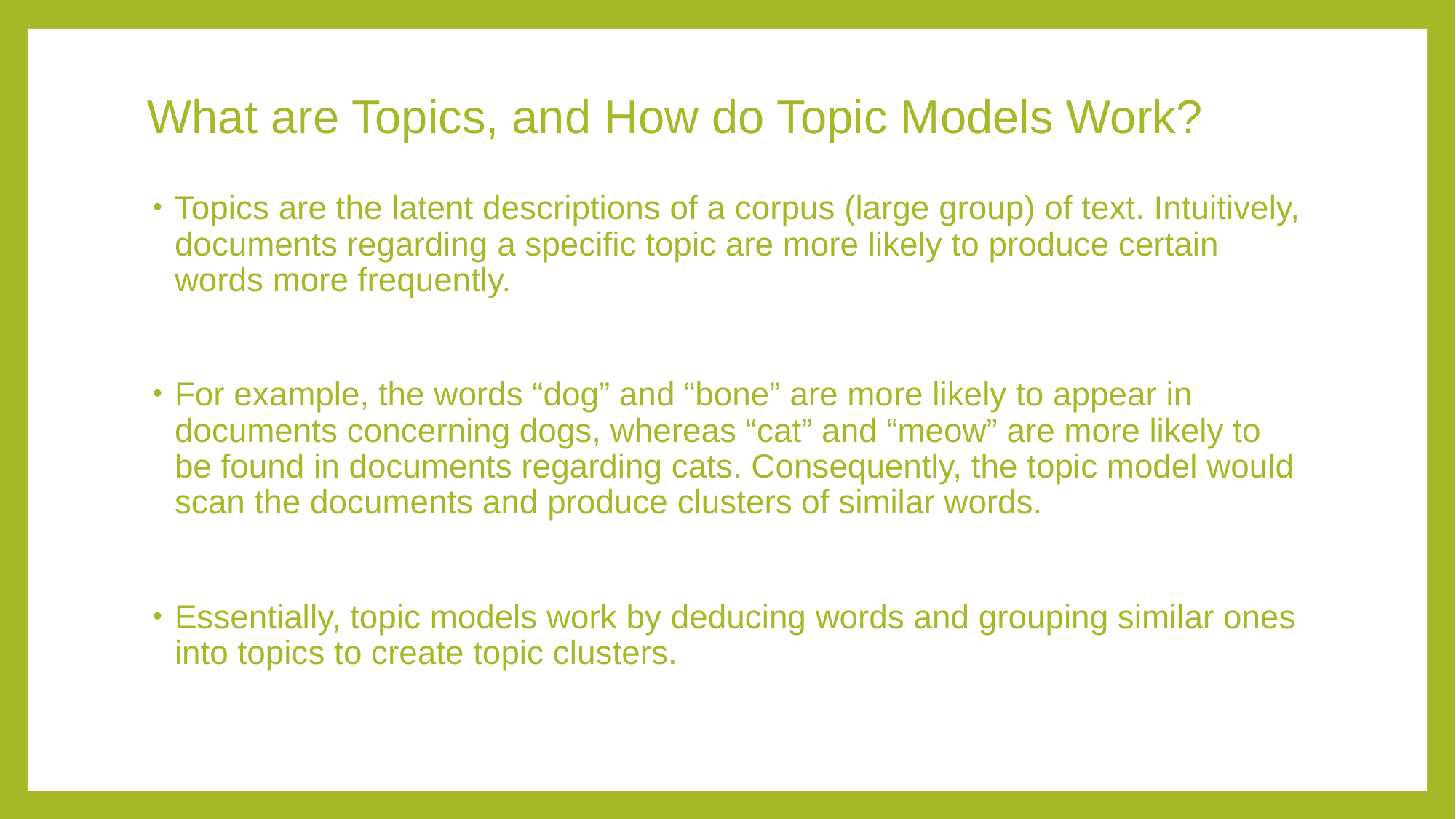

# What are Topics, and How do Topic Models Work?
Topics are the latent descriptions of a corpus (large group) of text. Intuitively, documents regarding a specific topic are more likely to produce certain words more frequently.

For example, the words “dog” and “bone” are more likely to appear in documents concerning dogs, whereas “cat” and “meow” are more likely to be found in documents regarding cats. Consequently, the topic model would scan the documents and produce clusters of similar words.

Essentially, topic models work by deducing words and grouping similar ones into topics to create topic clusters.